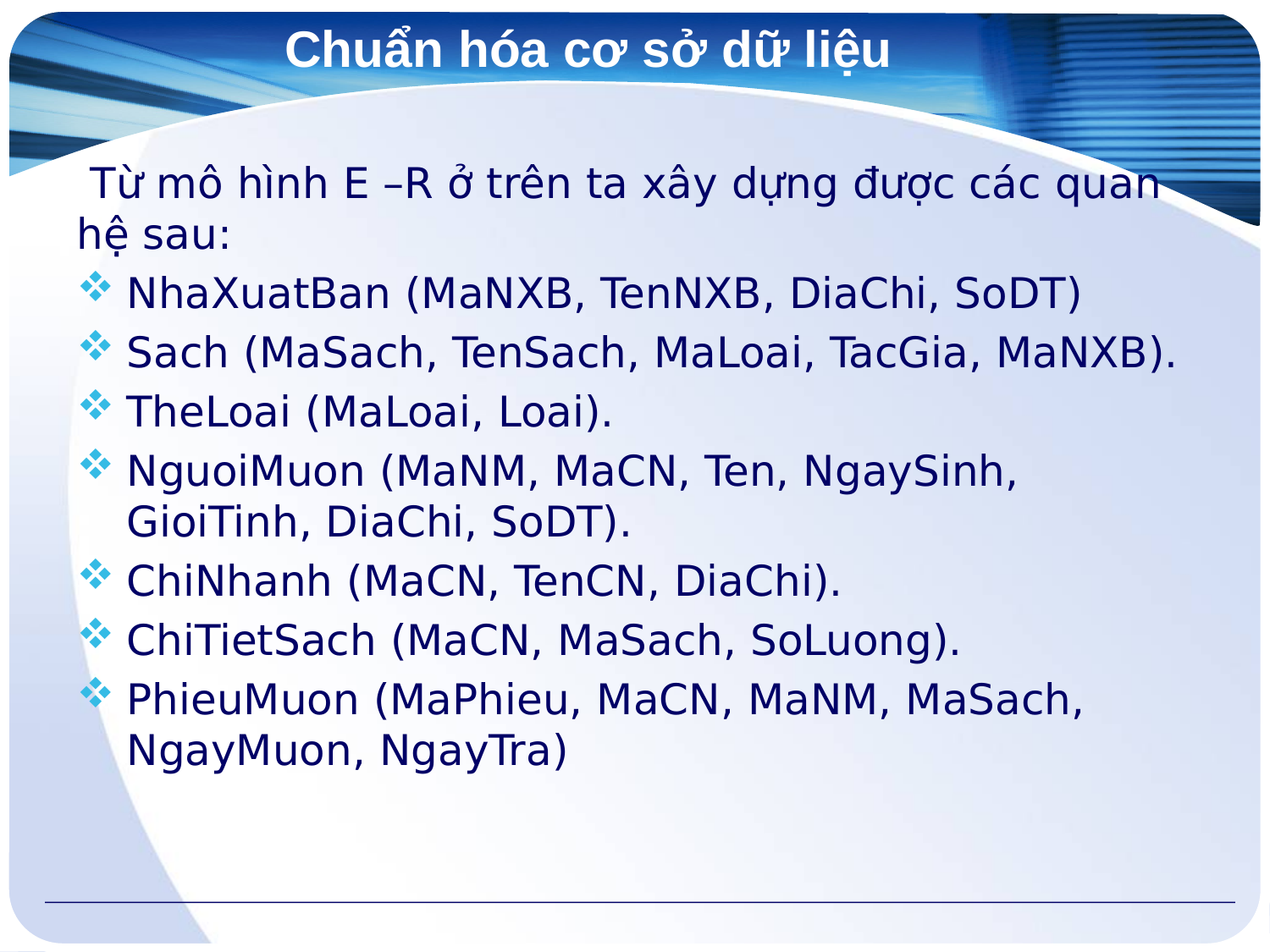

# Chuẩn hóa cơ sở dữ liệu
 Từ mô hình E –R ở trên ta xây dựng được các quan hệ sau:
NhaXuatBan (MaNXB, TenNXB, DiaChi, SoDT)
Sach (MaSach, TenSach, MaLoai, TacGia, MaNXB).
TheLoai (MaLoai, Loai).
NguoiMuon (MaNM, MaCN, Ten, NgaySinh, GioiTinh, DiaChi, SoDT).
ChiNhanh (MaCN, TenCN, DiaChi).
ChiTietSach (MaCN, MaSach, SoLuong).
PhieuMuon (MaPhieu, MaCN, MaNM, MaSach, NgayMuon, NgayTra)